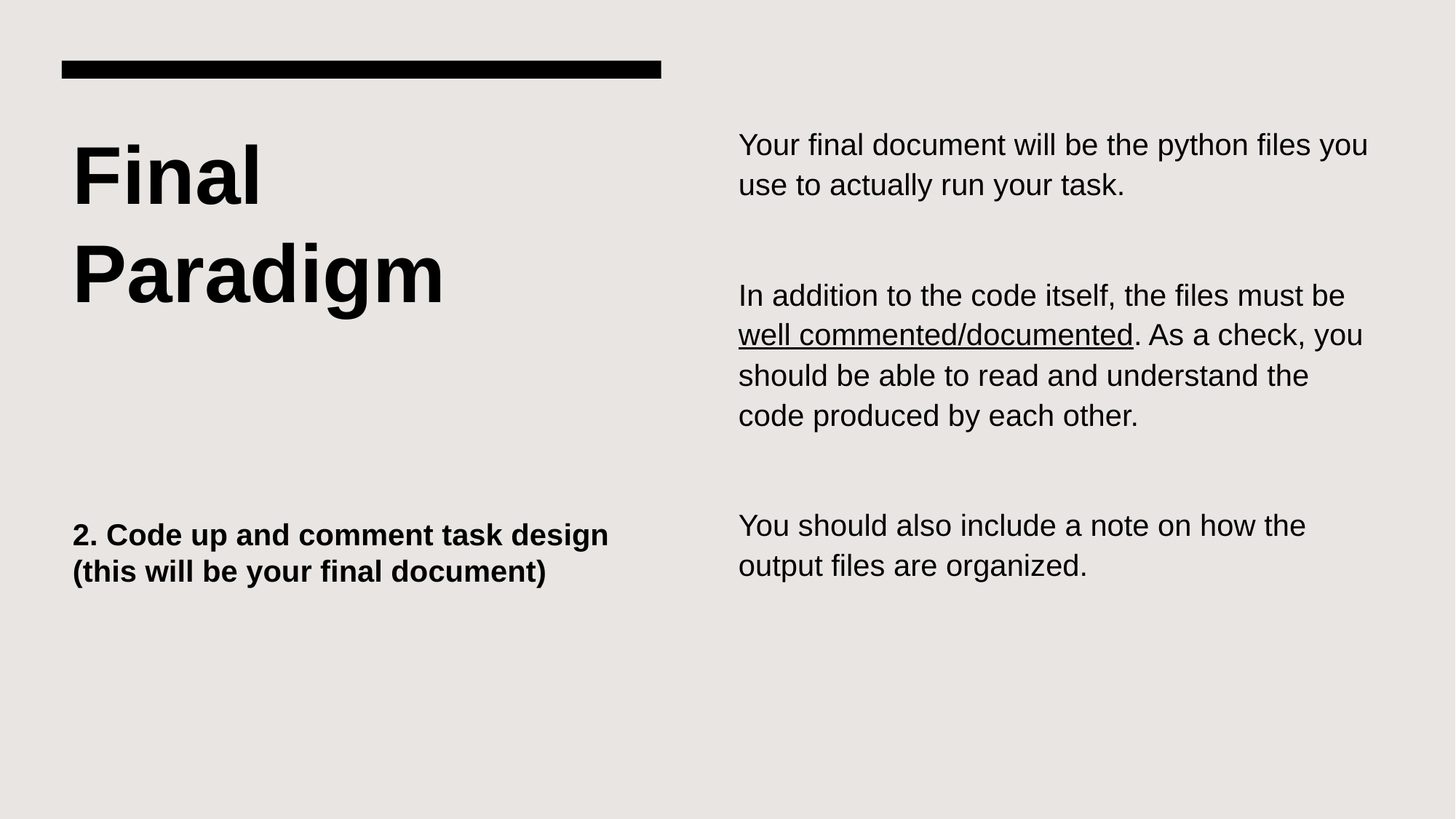

Your final document will be the python files you use to actually run your task.

In addition to the code itself, the files must be well commented/documented. As a check, you should be able to read and understand the code produced by each other.

You should also include a note on how the output files are organized.
# Final Paradigm 2. Code up and comment task design (this will be your final document)